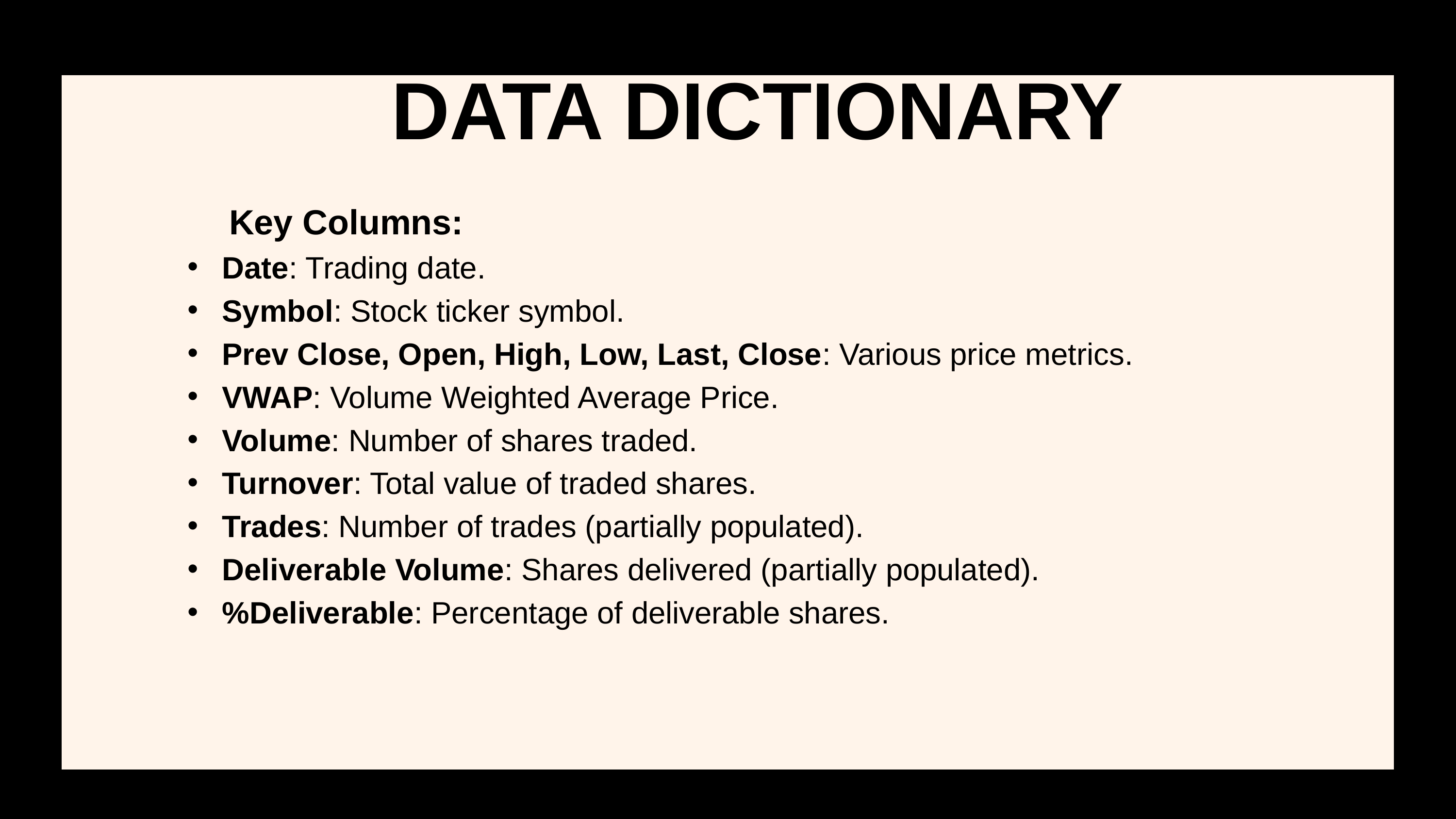

DATA DICTIONARY
       Key Columns:
 Date: Trading date.
 Symbol: Stock ticker symbol.
 Prev Close, Open, High, Low, Last, Close: Various price metrics.
 VWAP: Volume Weighted Average Price.
 Volume: Number of shares traded.
 Turnover: Total value of traded shares.
 Trades: Number of trades (partially populated).
 Deliverable Volume: Shares delivered (partially populated).
 %Deliverable: Percentage of deliverable shares.